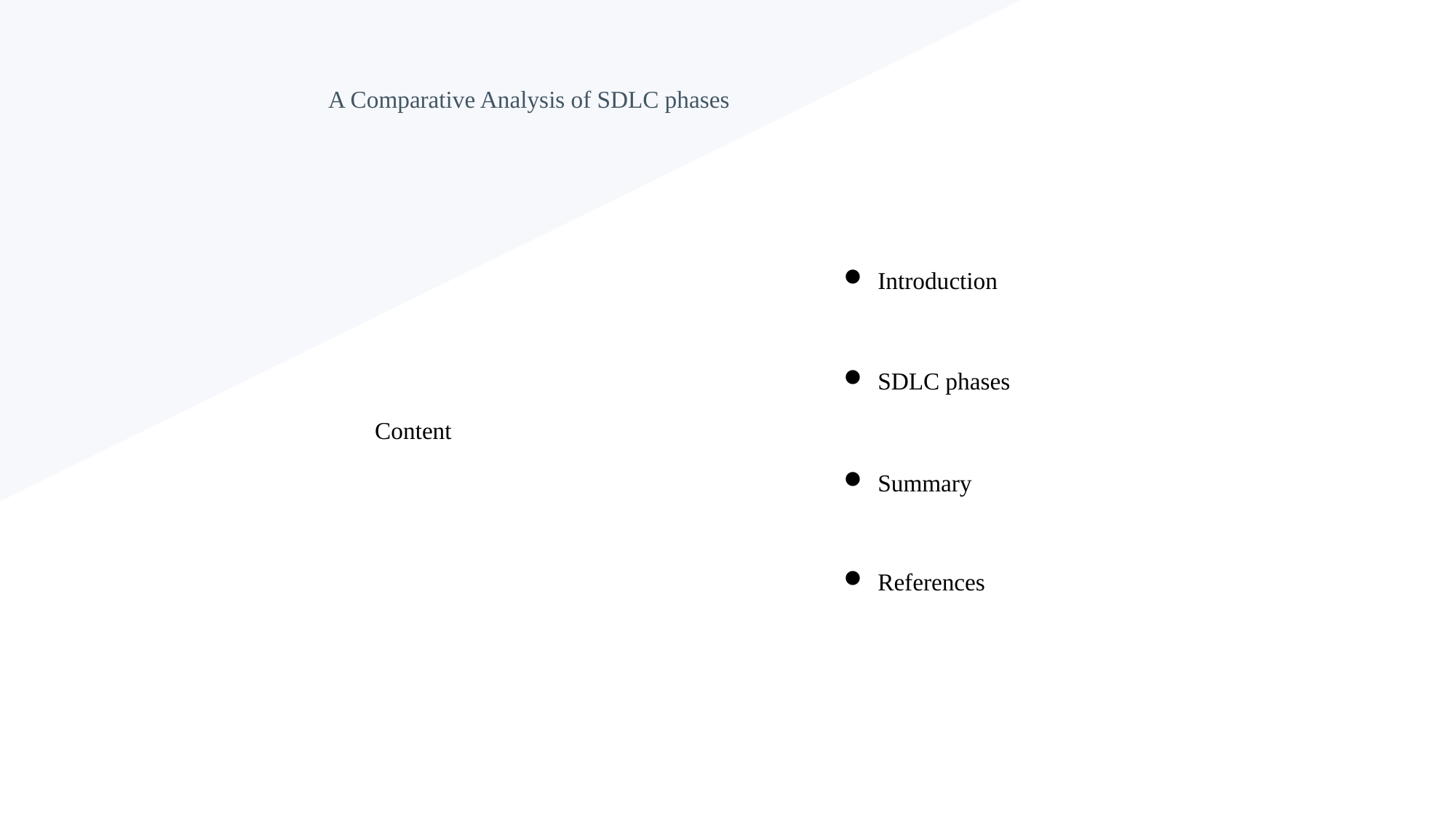

A Comparative Analysis of SDLC phases
Introduction
SDLC phases
Content
Summary
References